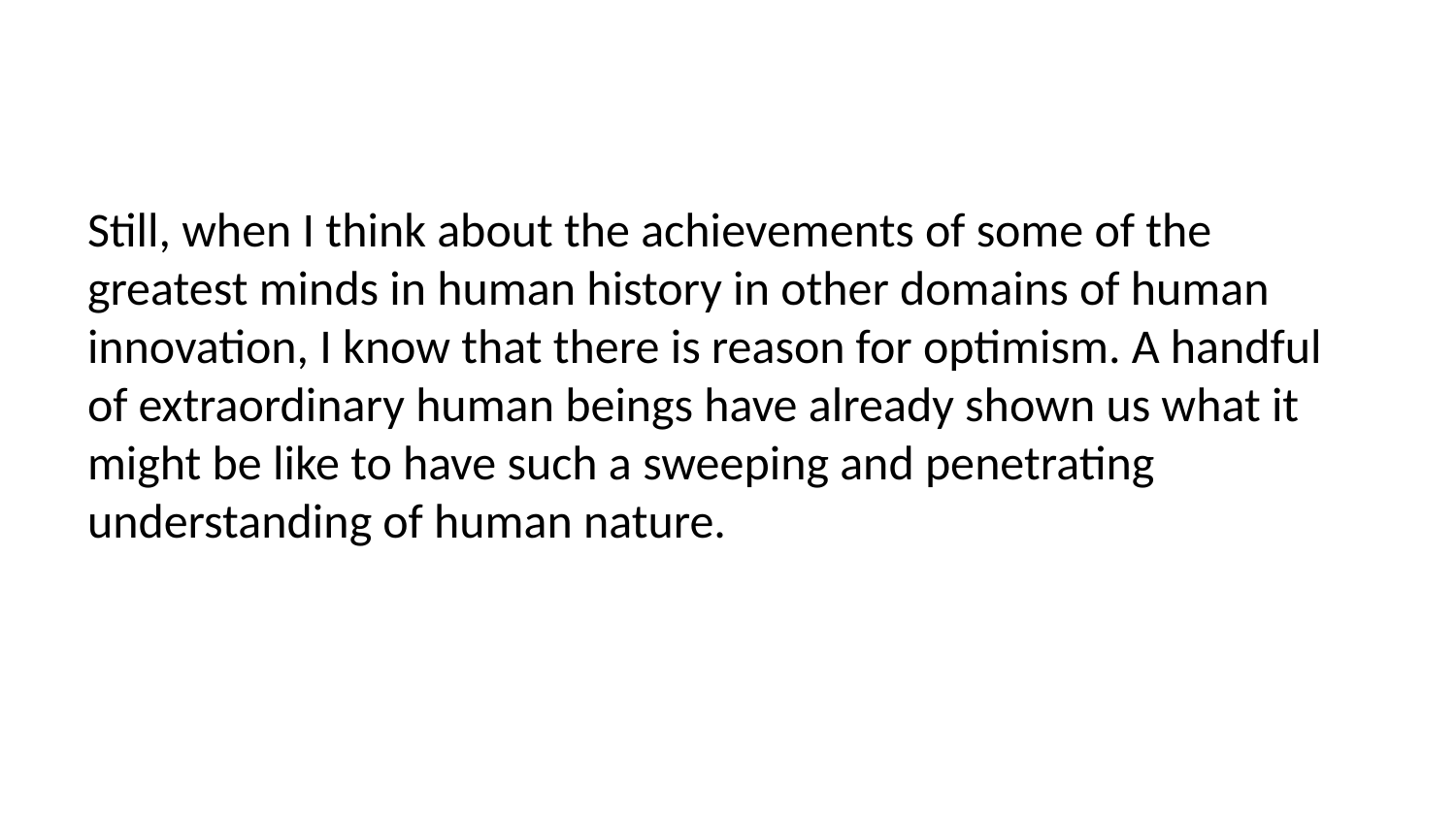

Still, when I think about the achievements of some of the greatest minds in human history in other domains of human innovation, I know that there is reason for optimism. A handful of extraordinary human beings have already shown us what it might be like to have such a sweeping and penetrating understanding of human nature.